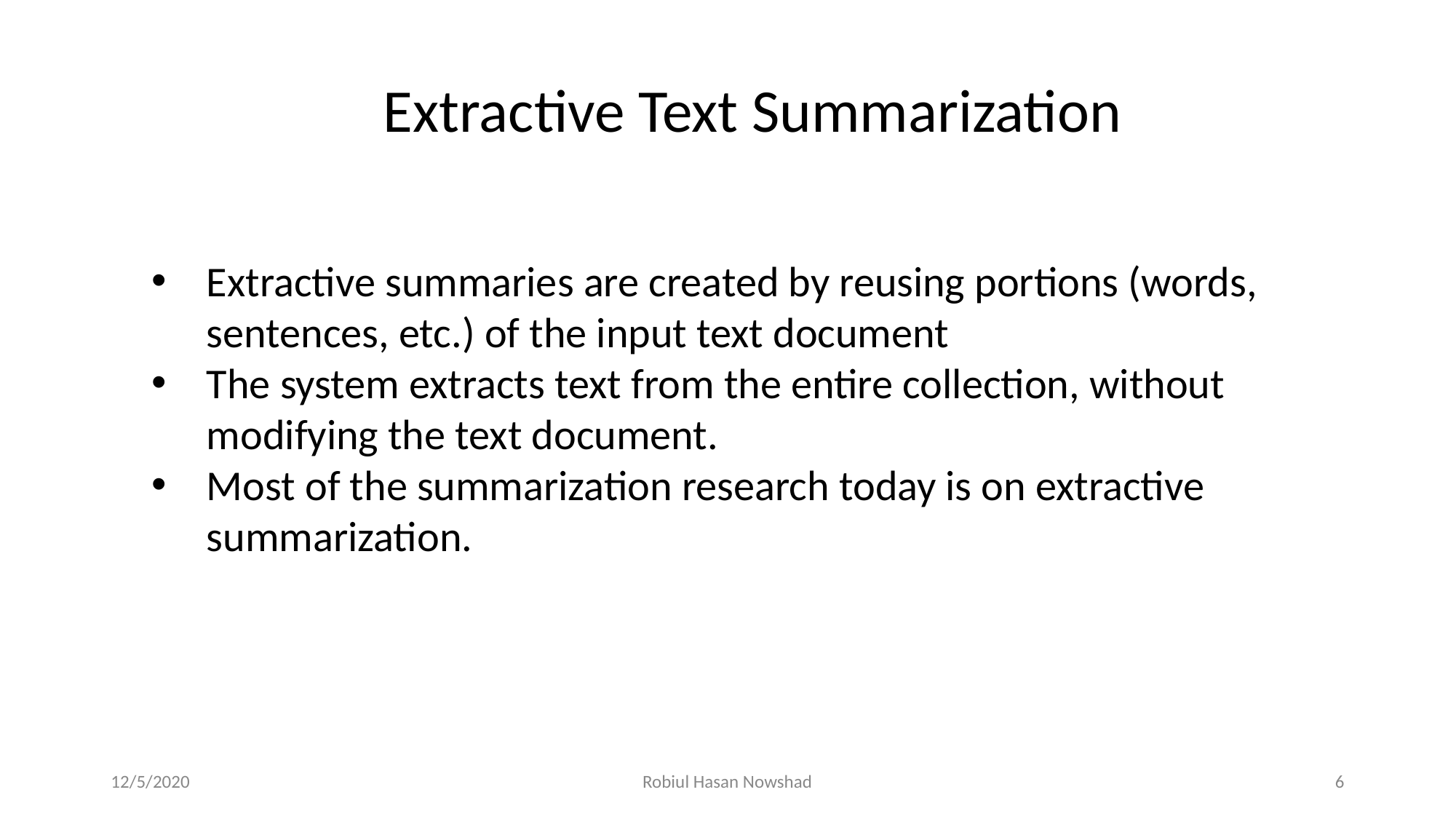

Extractive Text Summarization
Extractive summaries are created by reusing portions (words, sentences, etc.) of the input text document
The system extracts text from the entire collection, without modifying the text document.
Most of the summarization research today is on extractive summarization.

12/5/2020
Robiul Hasan Nowshad
6